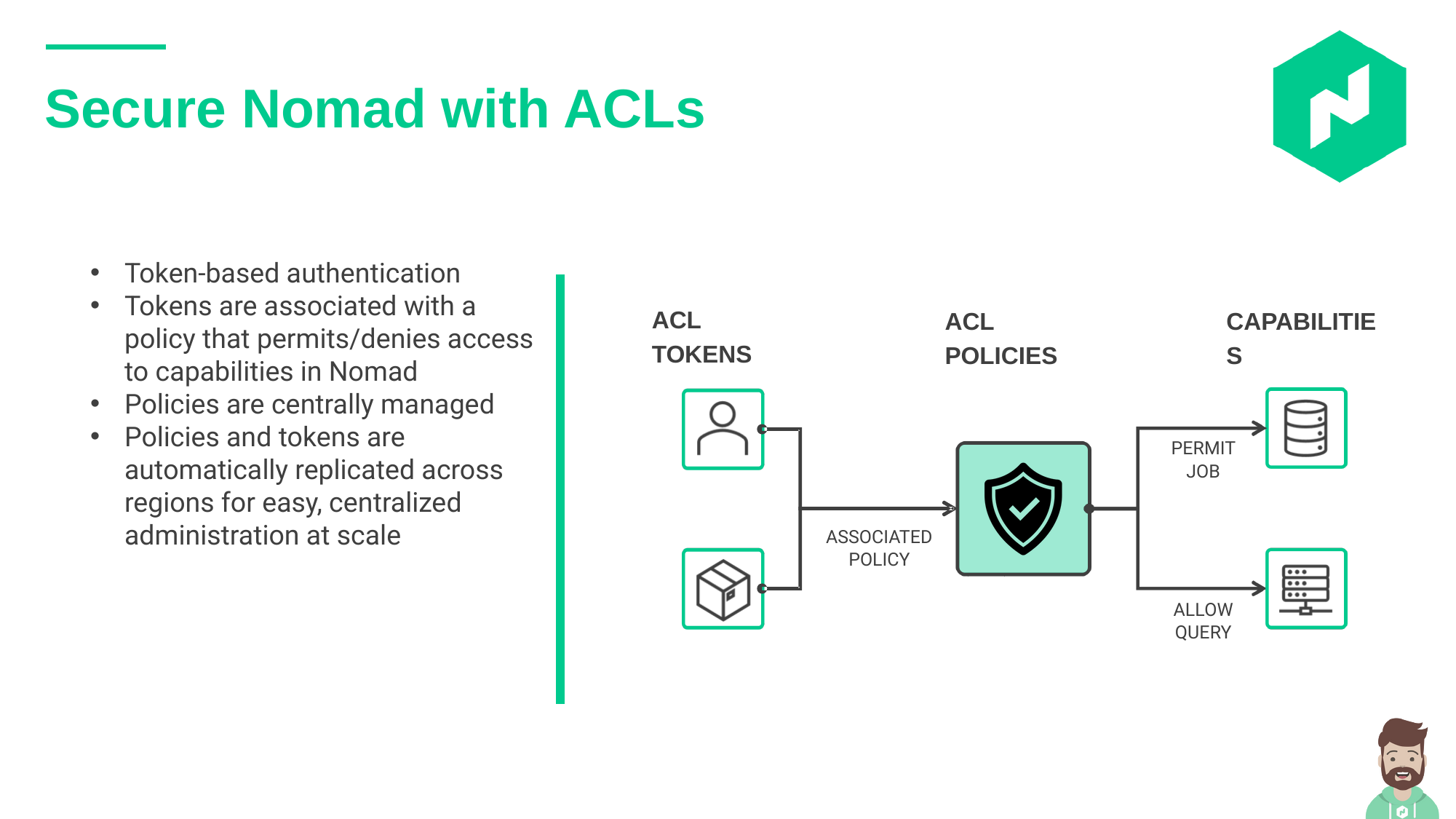

Secure Nomad with ACLs
Token-based authentication
Tokens are associated with a policy that permits/denies access to capabilities in Nomad
Policies are centrally managed
Policies and tokens are automatically replicated across regions for easy, centralized administration at scale

ACL TOKENS
ACL POLICIES
CAPABILITIES

PERMIT JOB

ASSOCIATED POLICY

ALLOW QUERY